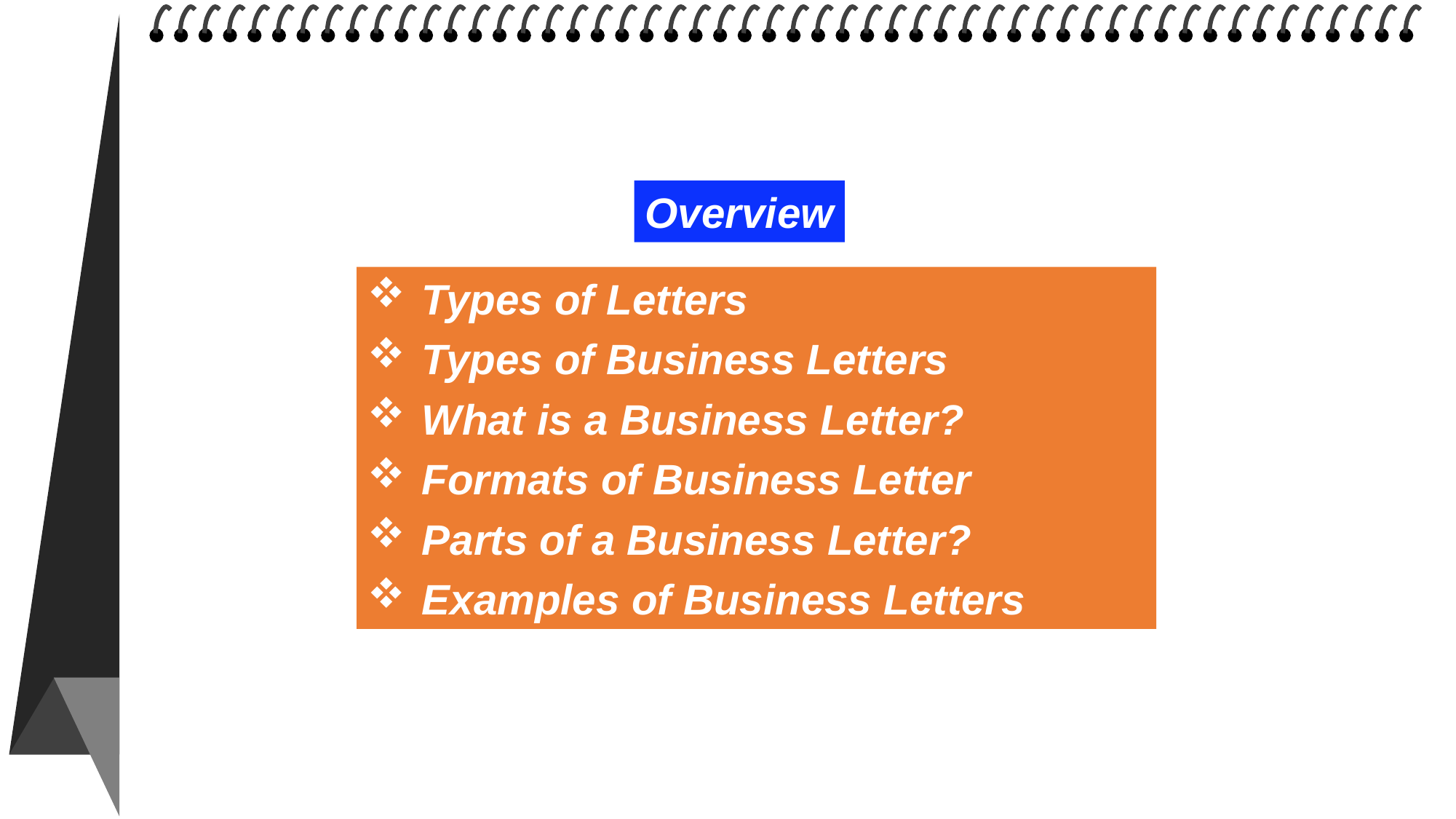

Overview
Types of Letters
Types of Business Letters
What is a Business Letter?
Formats of Business Letter
Parts of a Business Letter?
Examples of Business Letters